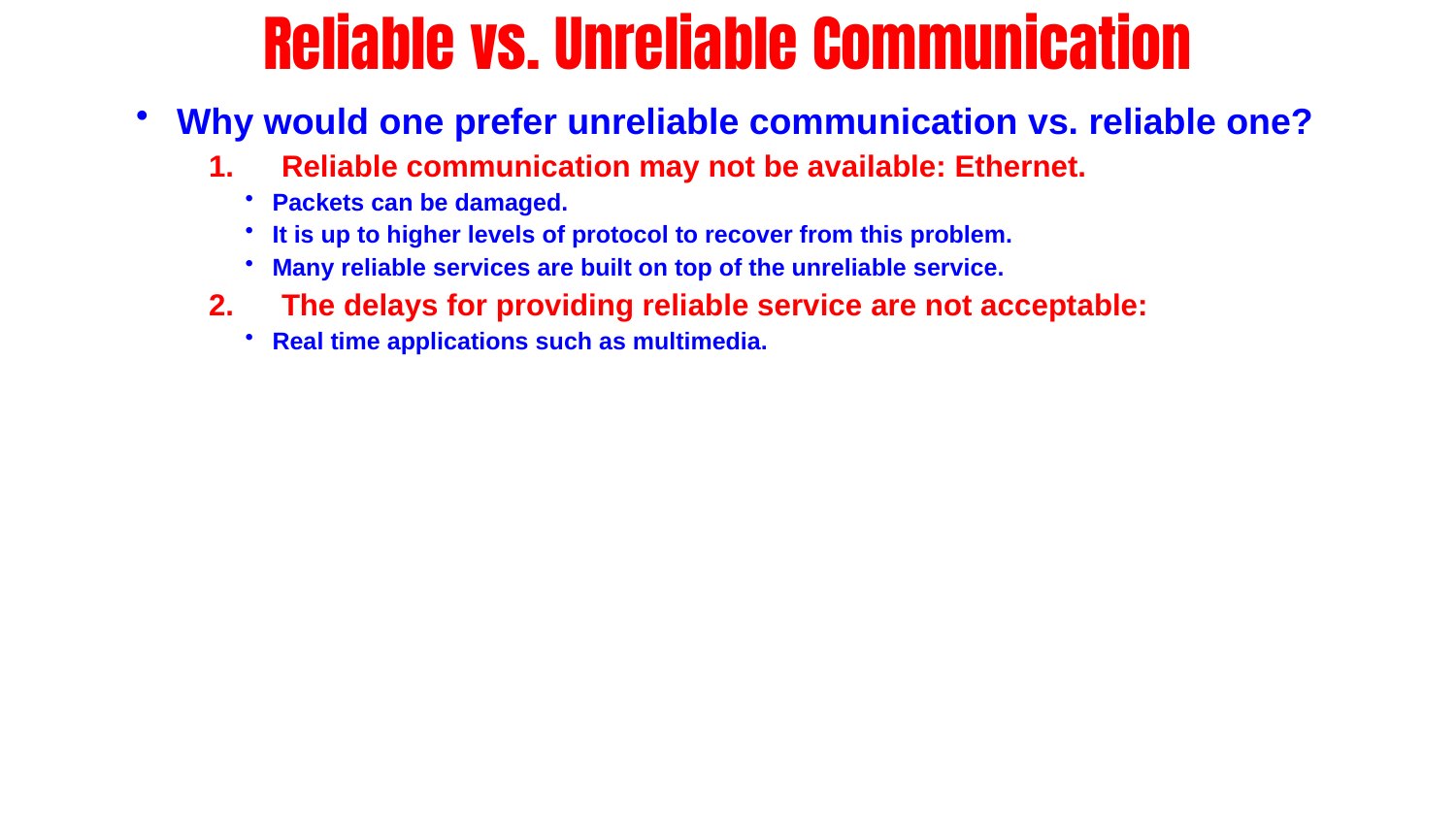

# Reliable vs. Unreliable Communication
Why would one prefer unreliable communication vs. reliable one?
Reliable communication may not be available: Ethernet.
Packets can be damaged.
It is up to higher levels of protocol to recover from this problem.
Many reliable services are built on top of the unreliable service.
The delays for providing reliable service are not acceptable:
Real time applications such as multimedia.